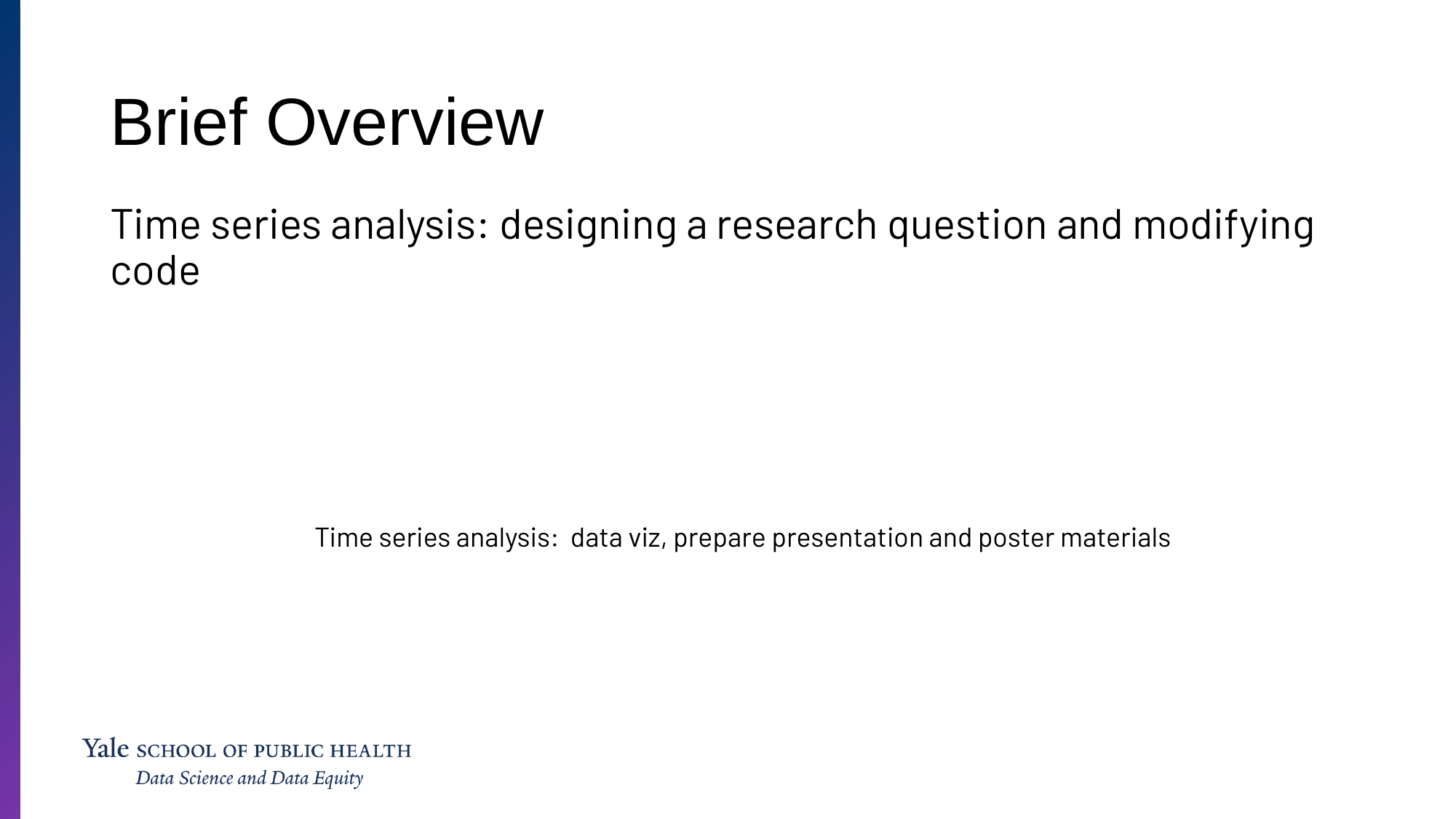

Brief Overview
Time series analysis: designing a research question and modifying code
Time series analysis:  data viz, prepare presentation and poster materials